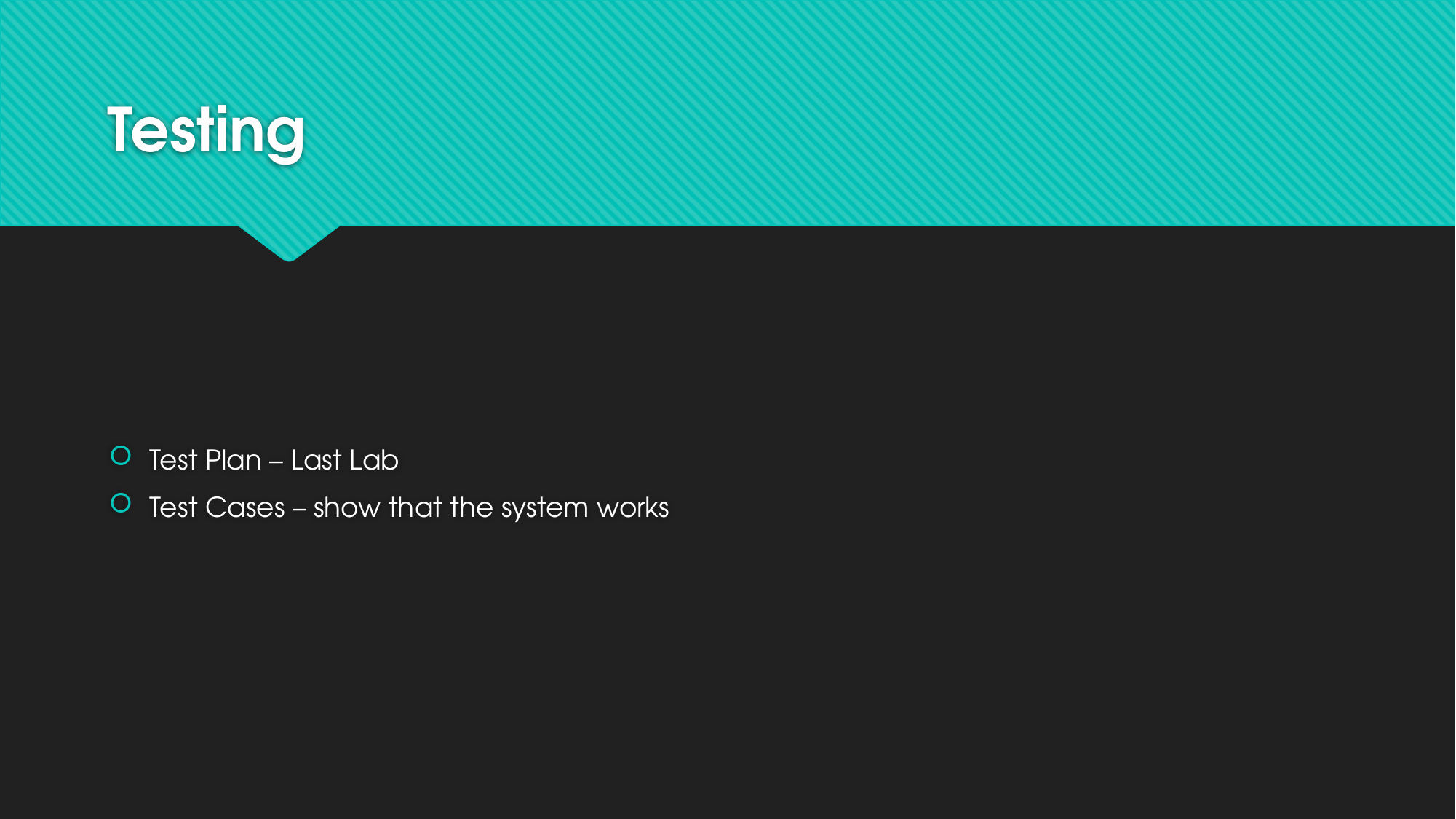

# Testing
Test Plan – Last Lab
Test Cases – show that the system works